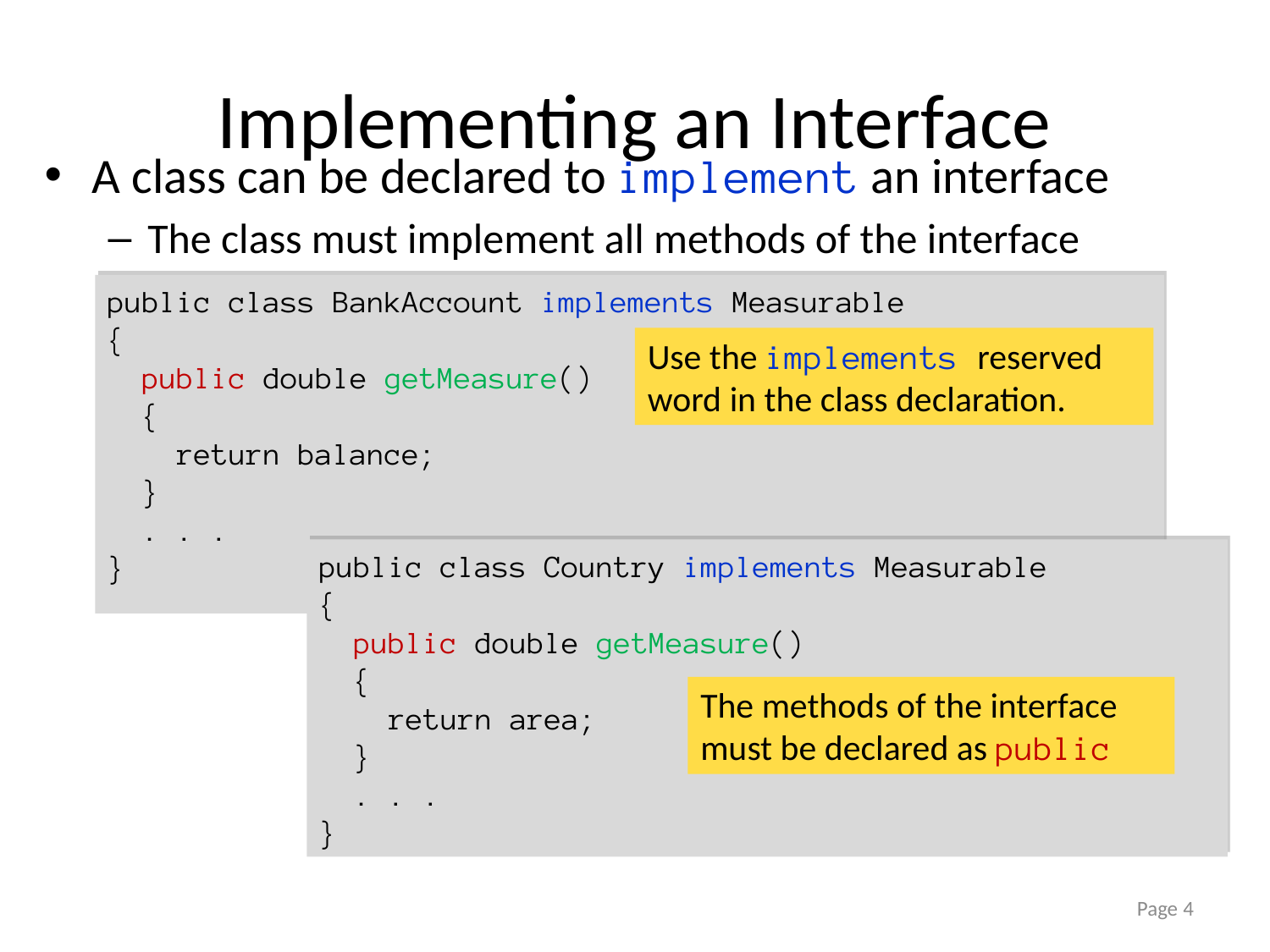

# Implementing an Interface
A class can be declared to implement an interface
The class must implement all methods of the interface

public class BankAccount implements Measurable
{
  public double getMeasure()
  {
    return balance;
  }
  . . .
}
Use the implements reserved word in the class declaration.
public class Country implements Measurable
{
  public double getMeasure()
  {
    return area;
  }
  . . .
}
The methods of the interface must be declared as public
Page 4